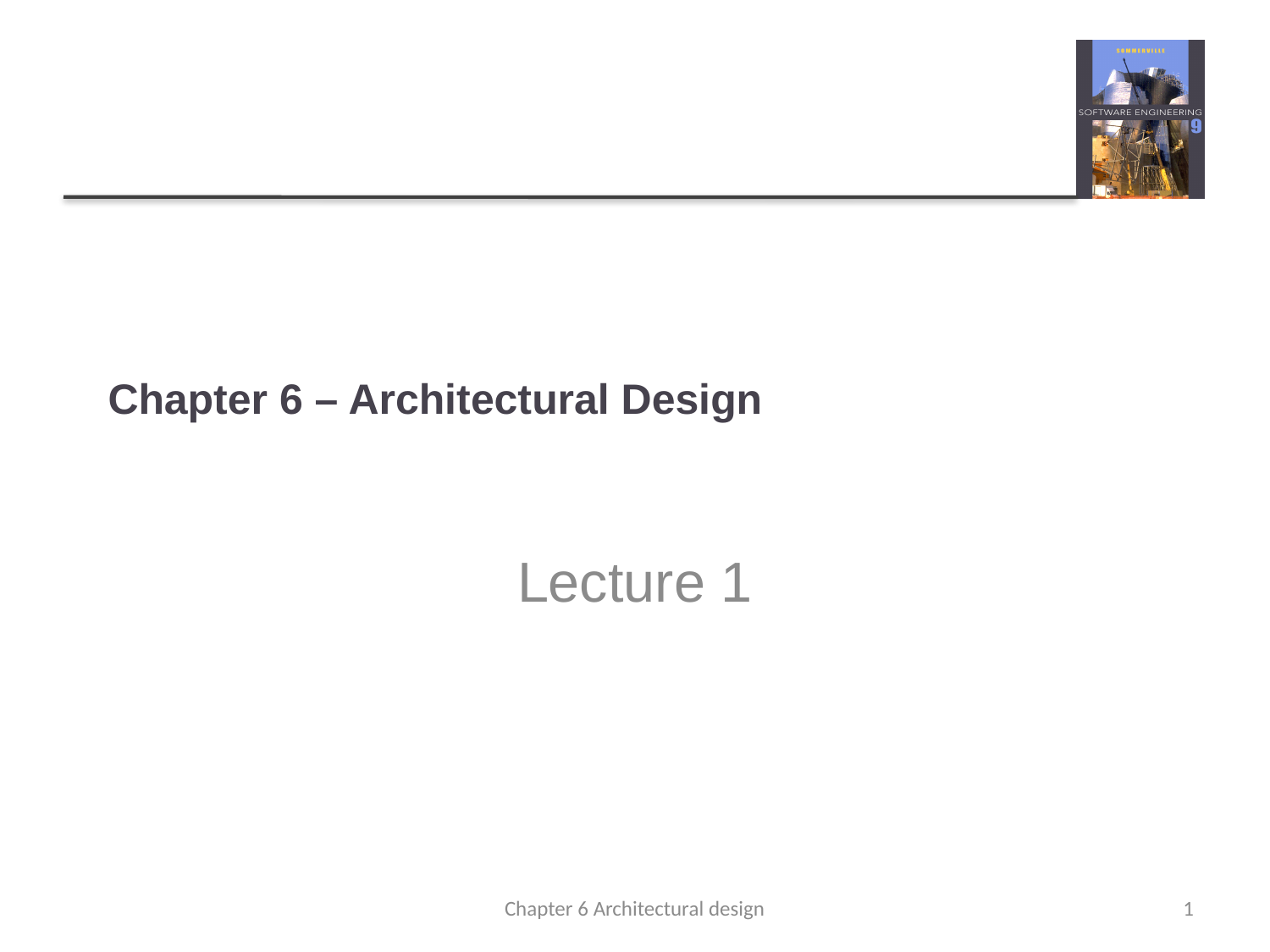

# Chapter 6 – Architectural Design
Lecture 1
Chapter 6 Architectural design
1